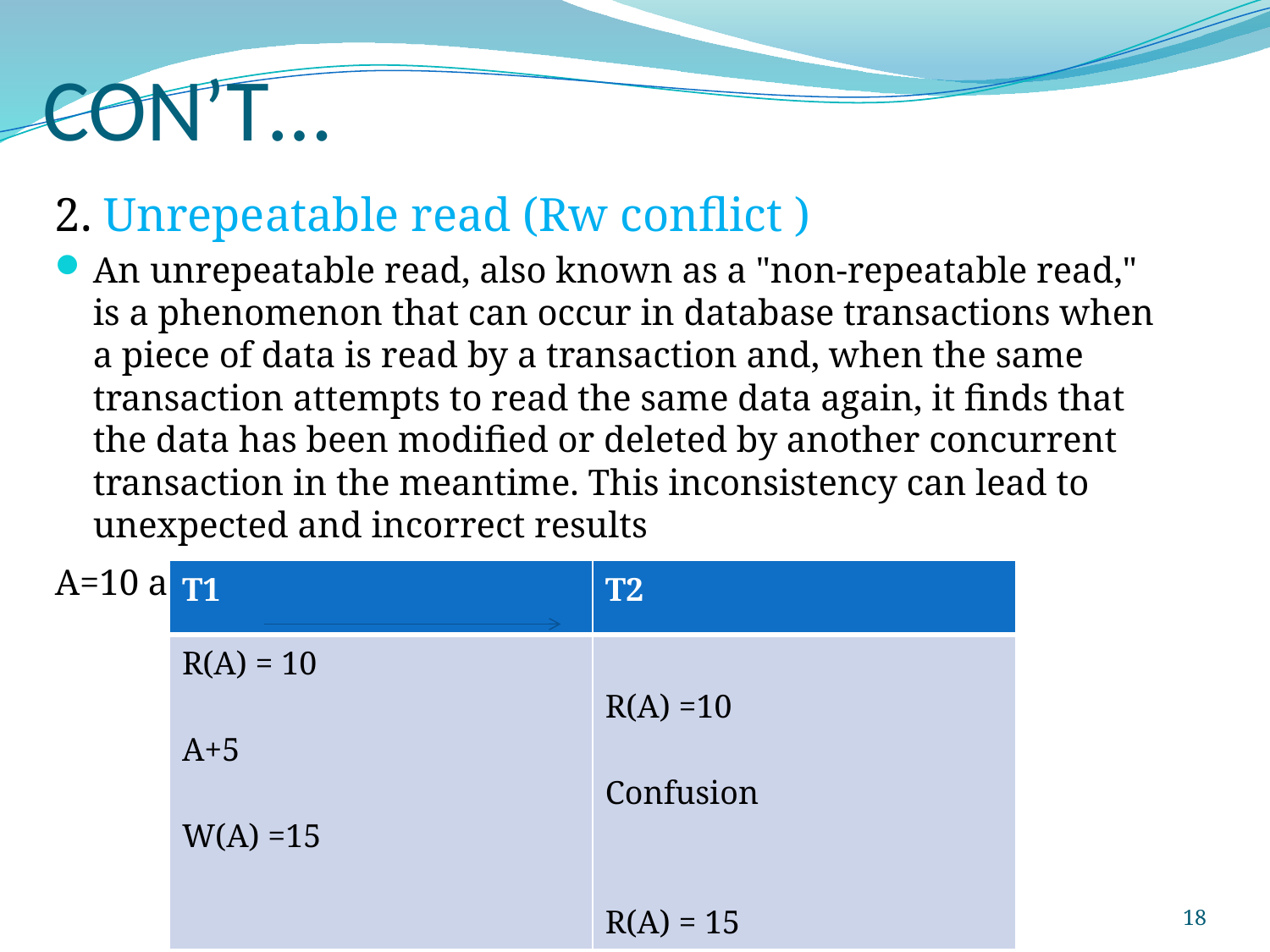

# CON’T…
2. Unrepeatable read (Rw conflict )
An unrepeatable read, also known as a "non-repeatable read," is a phenomenon that can occur in database transactions when a piece of data is read by a transaction and, when the same transaction attempts to read the same data again, it finds that the data has been modified or deleted by another concurrent transaction in the meantime. This inconsistency can lead to unexpected and incorrect results
A=10 assume A+5
| T1 | T2 |
| --- | --- |
| R(A) = 10 A+5 W(A) =15 | R(A) =10 Confusion R(A) = 15 |
18